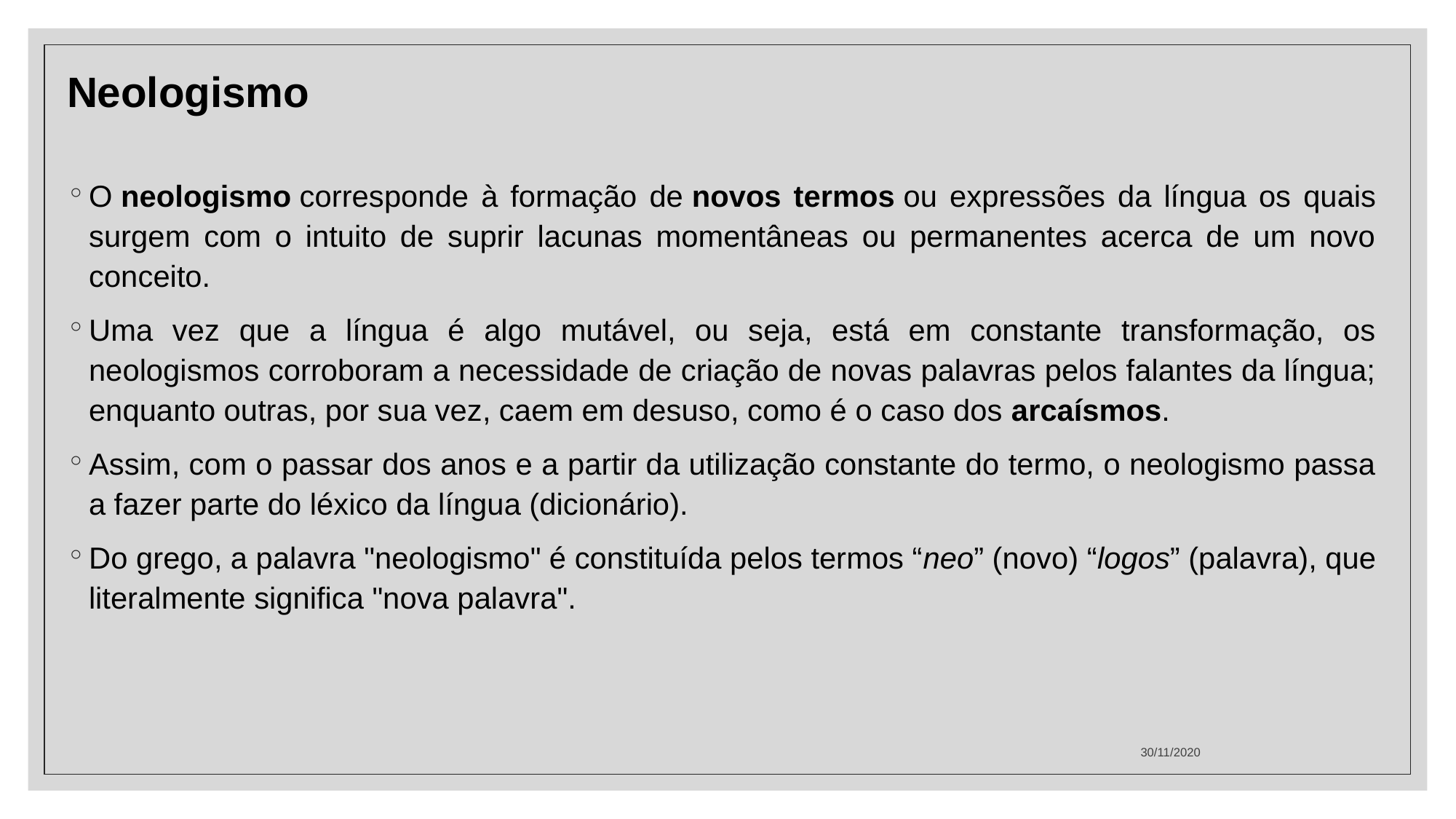

Neologismo

O neologismo corresponde à formação de novos termos ou expressões da língua os quais surgem com o intuito de suprir lacunas momentâneas ou permanentes acerca de um novo conceito.
Uma vez que a língua é algo mutável, ou seja, está em constante transformação, os neologismos corroboram a necessidade de criação de novas palavras pelos falantes da língua; enquanto outras, por sua vez, caem em desuso, como é o caso dos arcaísmos.
Assim, com o passar dos anos e a partir da utilização constante do termo, o neologismo passa a fazer parte do léxico da língua (dicionário).
Do grego, a palavra "neologismo" é constituída pelos termos “neo” (novo) “logos” (palavra), que literalmente significa "nova palavra".

30/11/2020